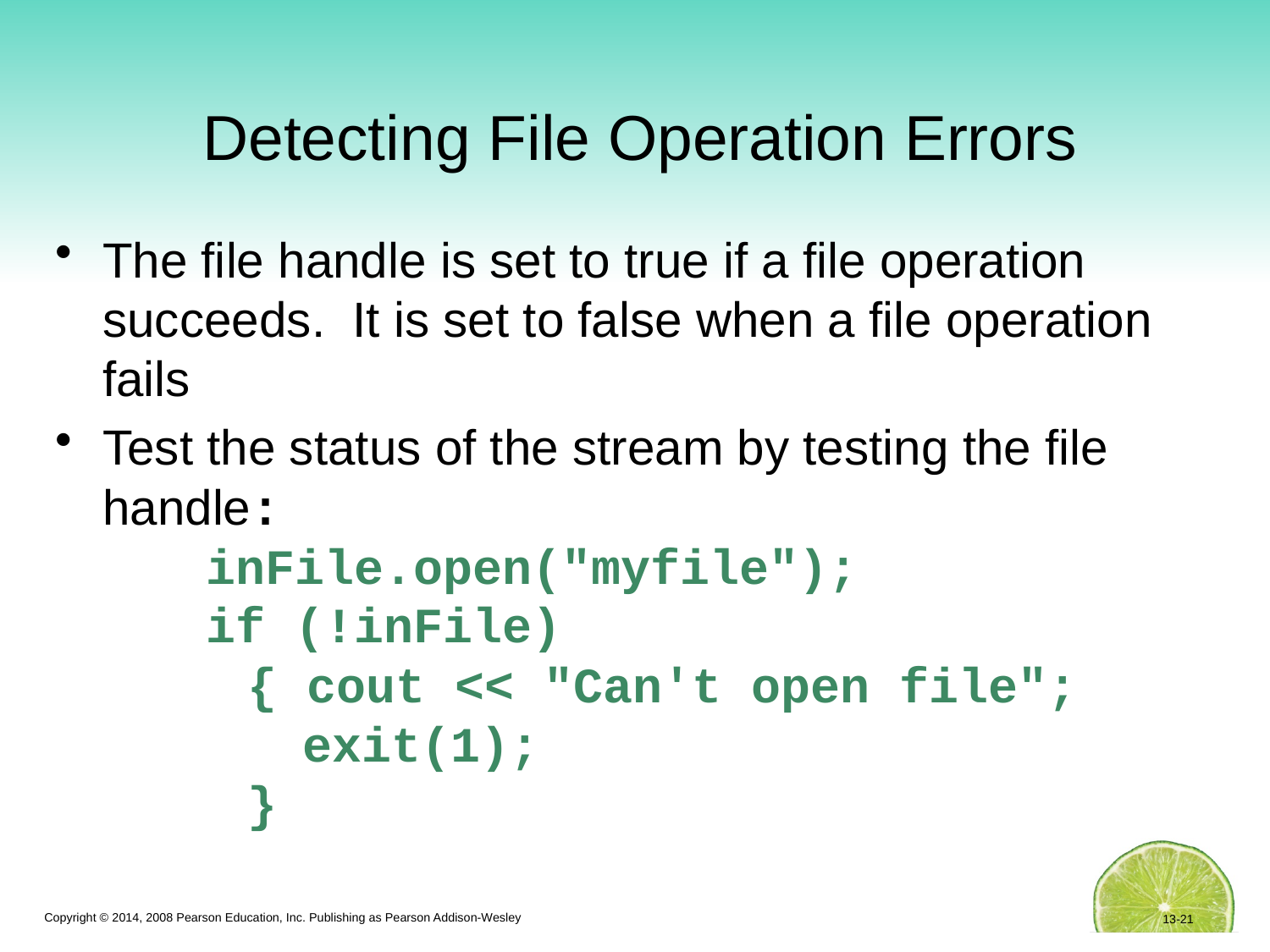

# Detecting File Operation Errors
The file handle is set to true if a file operation succeeds.  It is set to false when a file operation fails
Test the status of the stream by testing the file handle:
           inFile.open("myfile");
           if (!inFile)
              { cout << "Can't open file";
                  exit(1);
              }

13-21